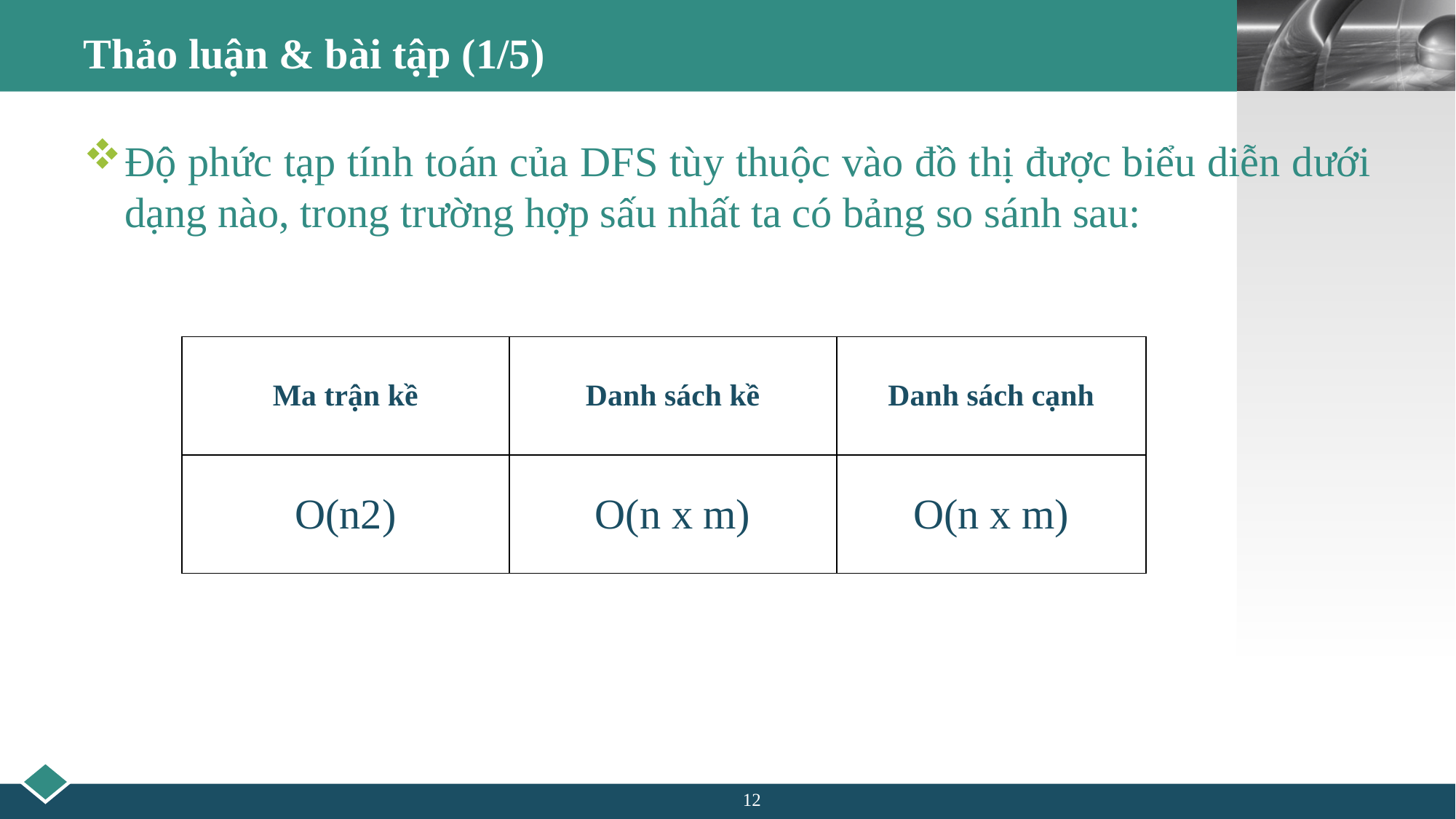

# Thảo luận & bài tập (1/5)
Độ phức tạp tính toán của DFS tùy thuộc vào đồ thị được biểu diễn dưới dạng nào, trong trường hợp sấu nhất ta có bảng so sánh sau:

| Ma trận kề | Danh sách kề | Danh sách cạnh |
| --- | --- | --- |
| O(n2) | O(n x m) | O(n x m) |
12